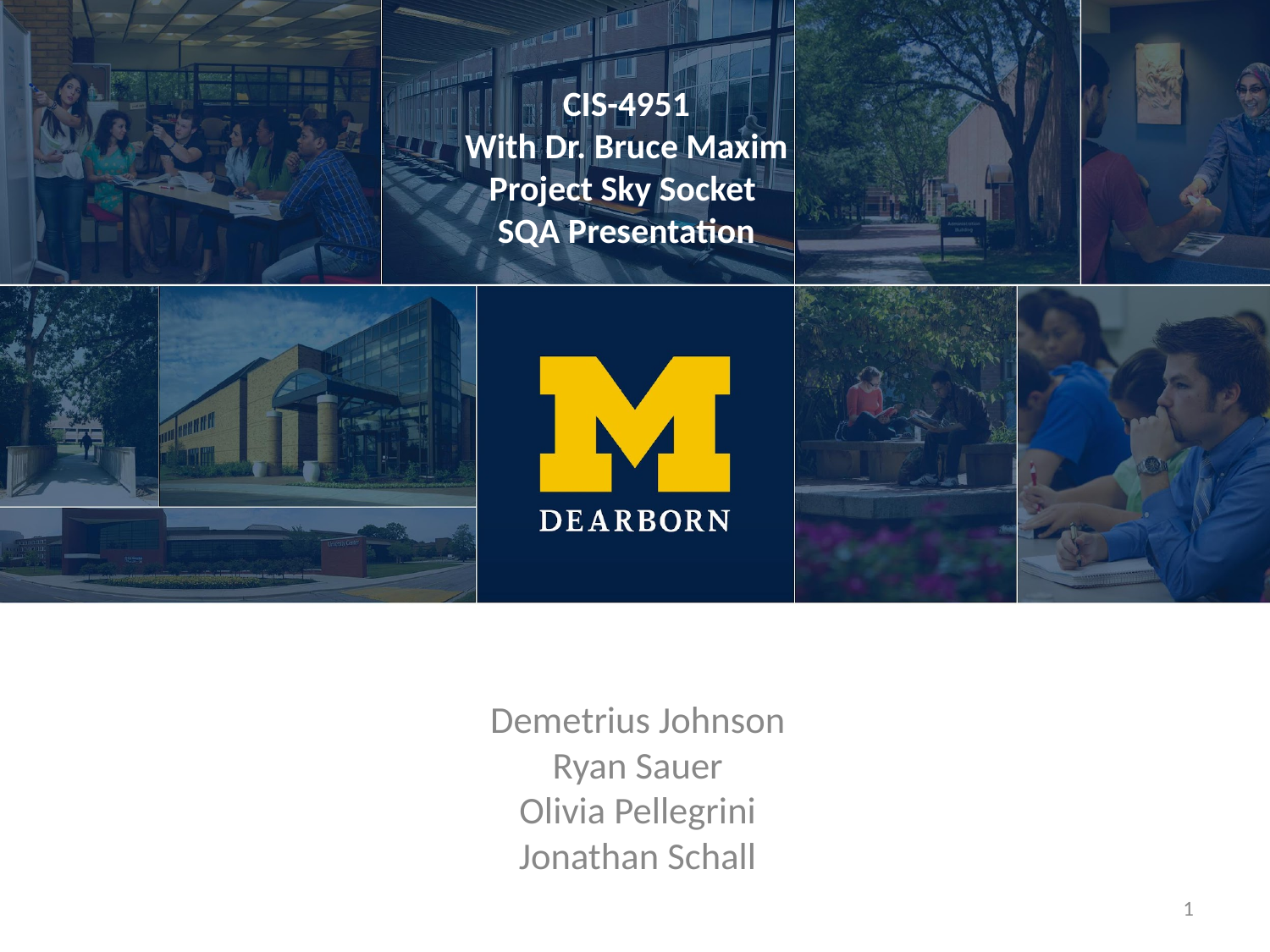

CIS-4951
With Dr. Bruce Maxim
Project Sky Socket
SQA Presentation
Demetrius Johnson
Ryan Sauer
Olivia Pellegrini
Jonathan Schall
1